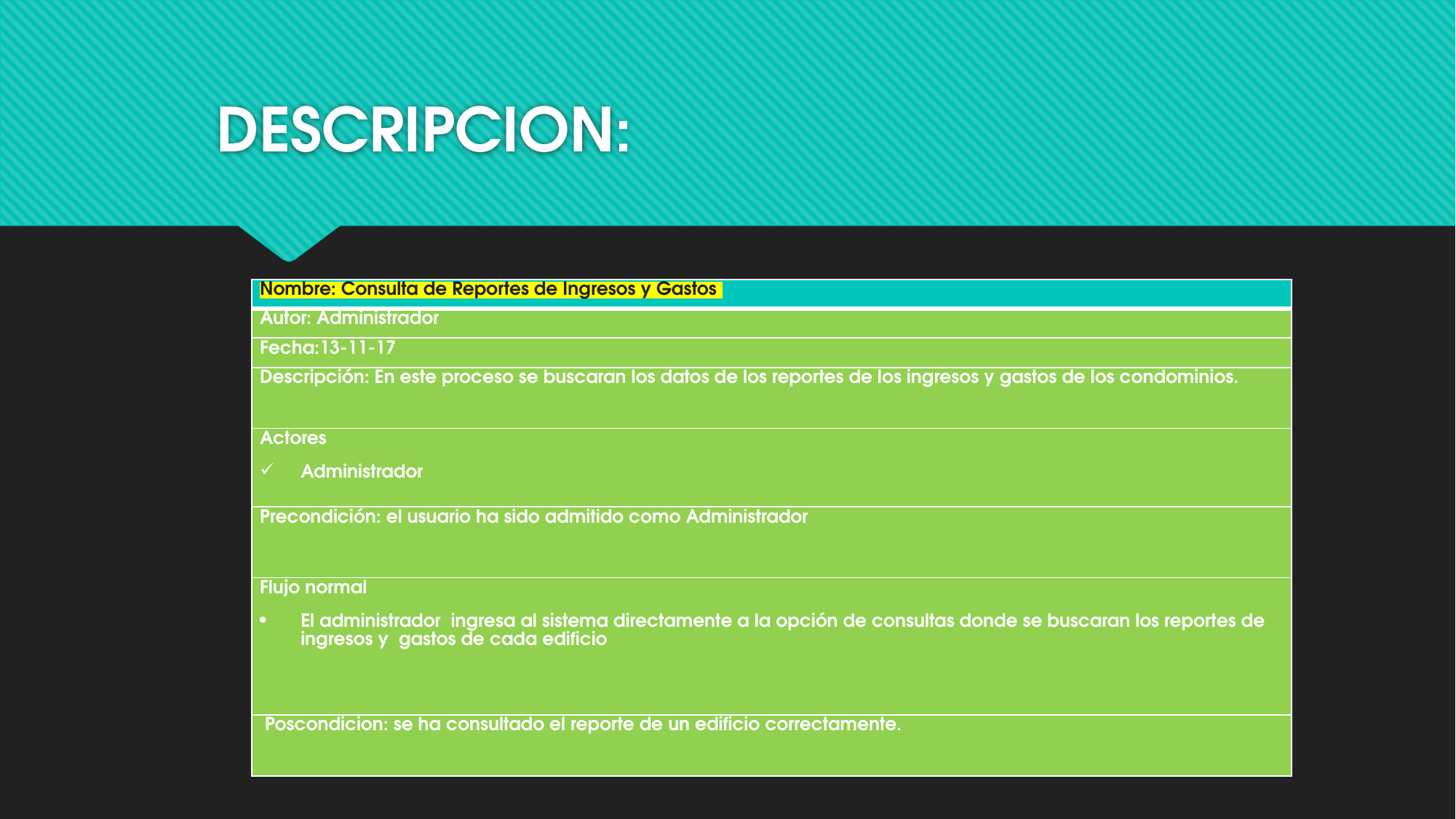

# DESCRIPCION:
| Nombre: Consulta de Reportes de Ingresos y Gastos |
| --- |
| Autor: Administrador |
| Fecha:13-11-17 |
| Descripción: En este proceso se buscaran los datos de los reportes de los ingresos y gastos de los condominios. |
| Actores Administrador |
| Precondición: el usuario ha sido admitido como Administrador |
| Flujo normal El administrador ingresa al sistema directamente a la opción de consultas donde se buscaran los reportes de ingresos y gastos de cada edificio |
| Poscondicion: se ha consultado el reporte de un edificio correctamente. |